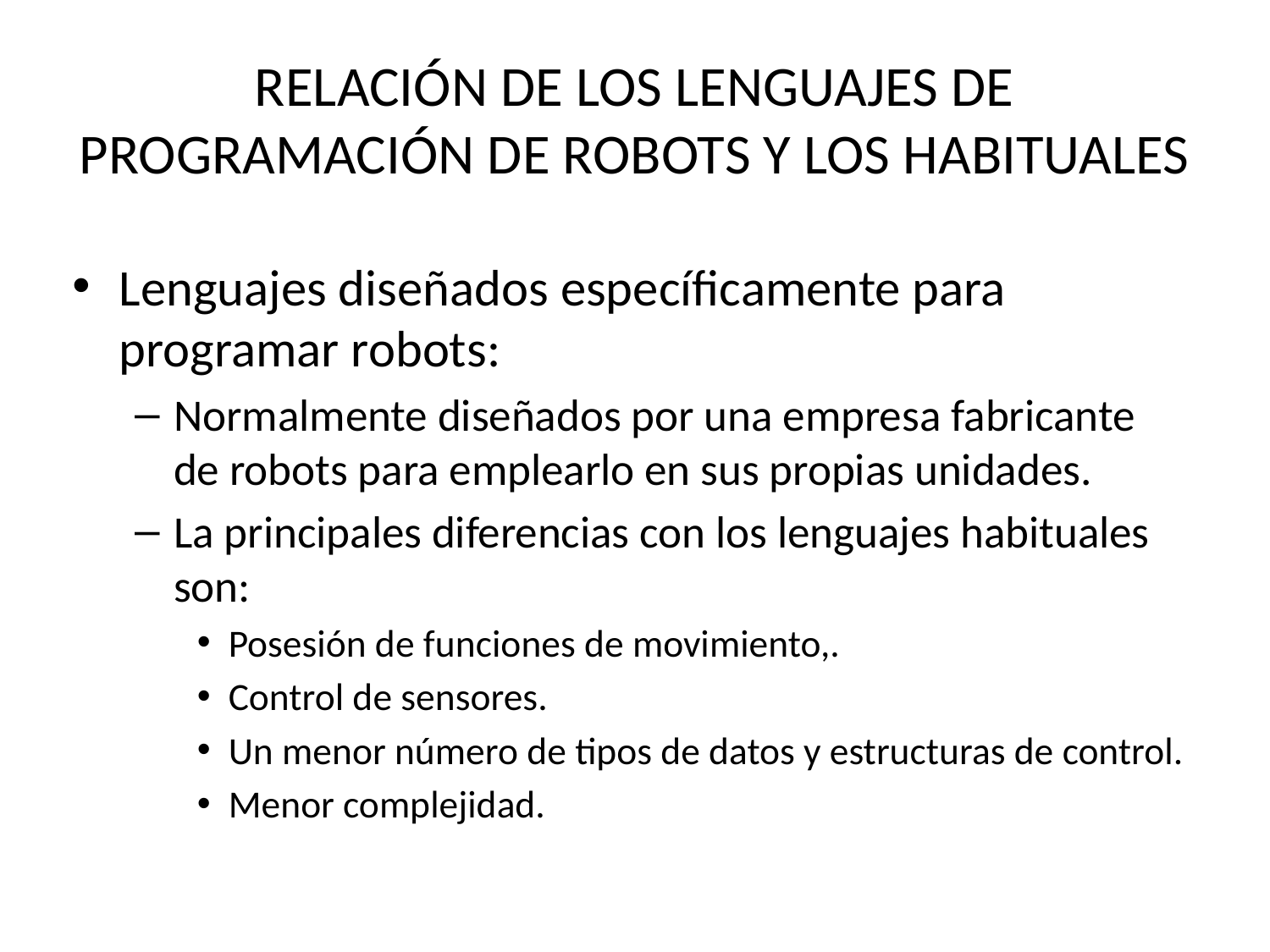

# RELACIÓN DE LOS LENGUAJES DE PROGRAMACIÓN DE ROBOTS Y LOS HABITUALES
Lenguajes diseñados específicamente para programar robots:
Normalmente diseñados por una empresa fabricante de robots para emplearlo en sus propias unidades.
La principales diferencias con los lenguajes habituales son:
Posesión de funciones de movimiento,.
Control de sensores.
Un menor número de tipos de datos y estructuras de control.
Menor complejidad.